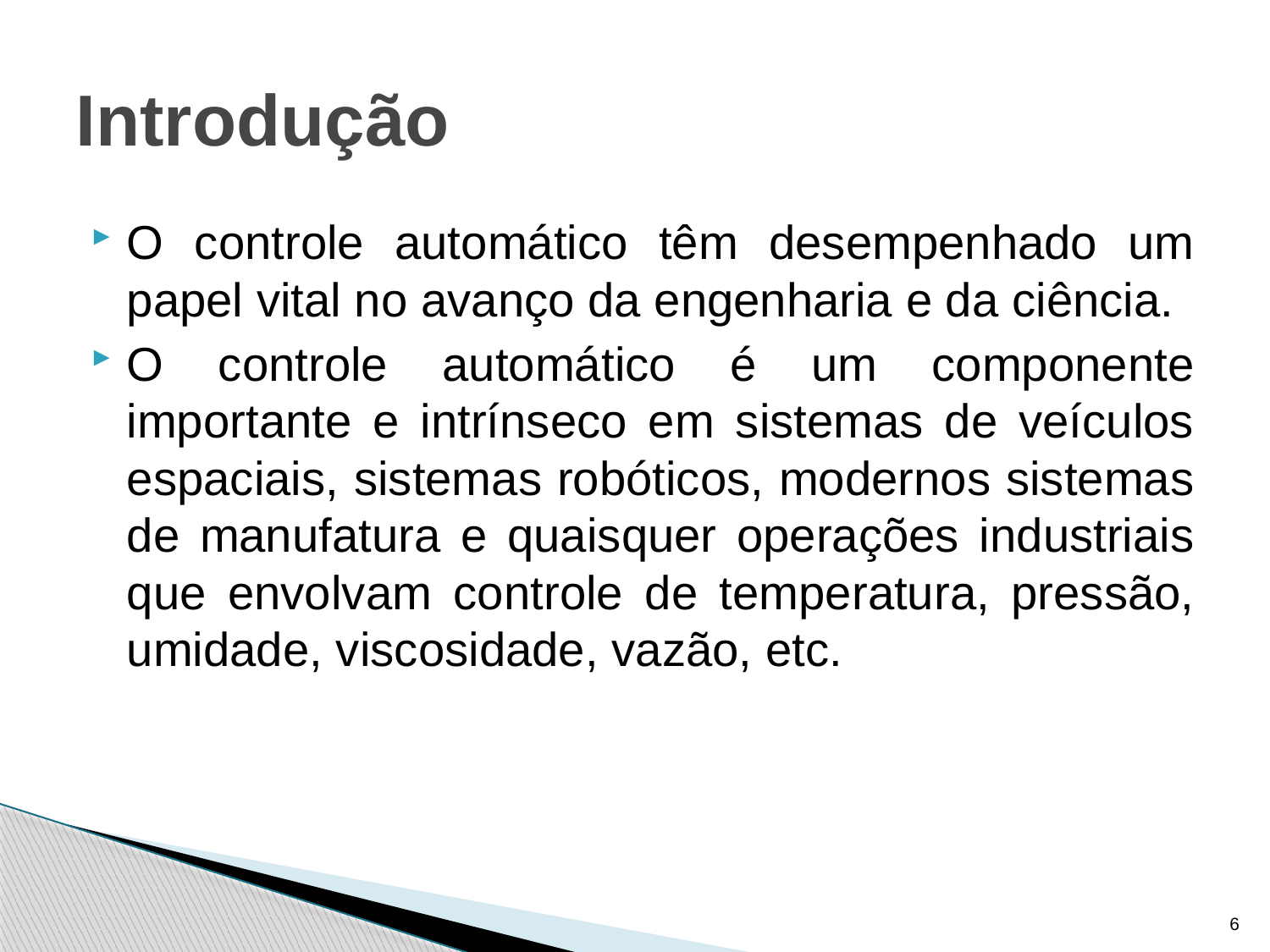

# Introdução
O controle automático têm desempenhado um papel vital no avanço da engenharia e da ciência.
O controle automático é um componente importante e intrínseco em sistemas de veículos espaciais, sistemas robóticos, modernos sistemas de manufatura e quaisquer operações industriais que envolvam controle de temperatura, pressão, umidade, viscosidade, vazão, etc.
6